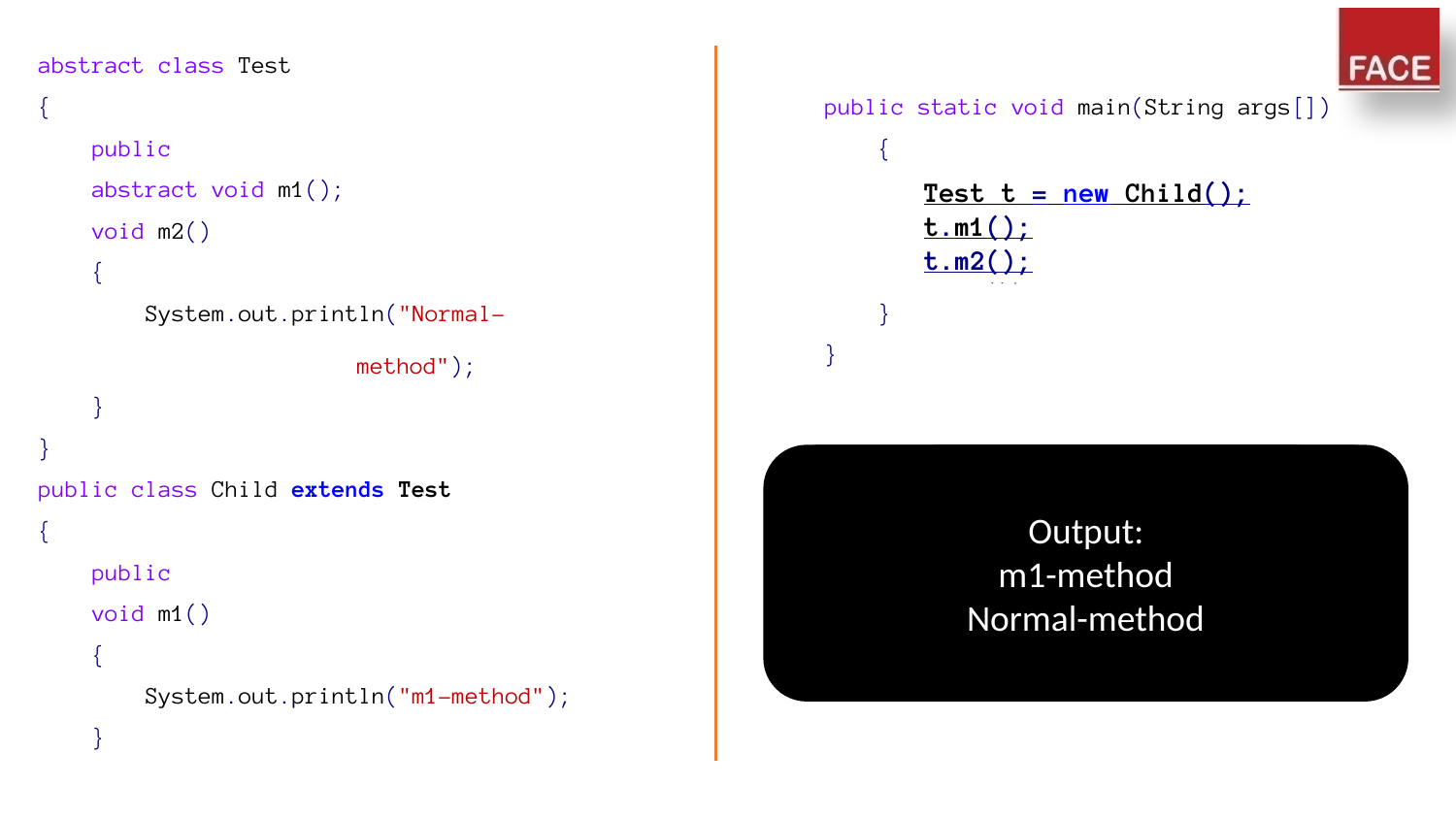

abstract class Test
{
    public
    abstract void m1();
    void m2()
    {
        System.out.println("Normal-					method");
    }
}
public class Child extends Test
{
    public
    void m1()
    {
        System.out.println("m1-method");
    }

public static void main(String args[])
    {
        Child c = new Child();
        c.m1();
        t.m2();
    }
}
Test t = new Test();
t.m2();
Test t = new Child();
t.m1();
t.m2();
Output:
error: Test is abstract; cannot be instantiated
Test t = new Test();
^1 error
Output:
m1-method
Normal-method
Output:
m1-method
Normal-method